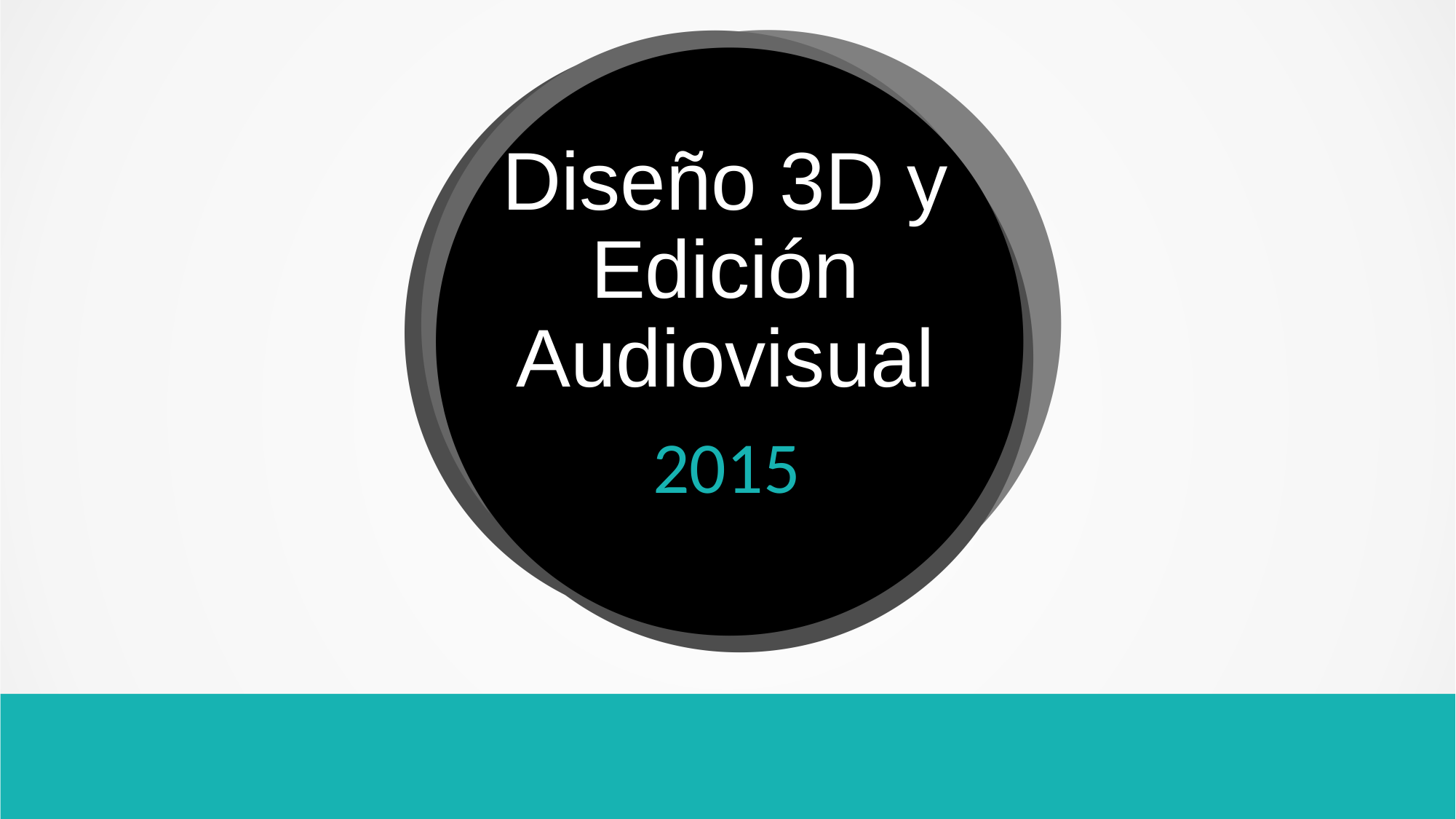

# Diseño 3D y Edición Audiovisual
2015